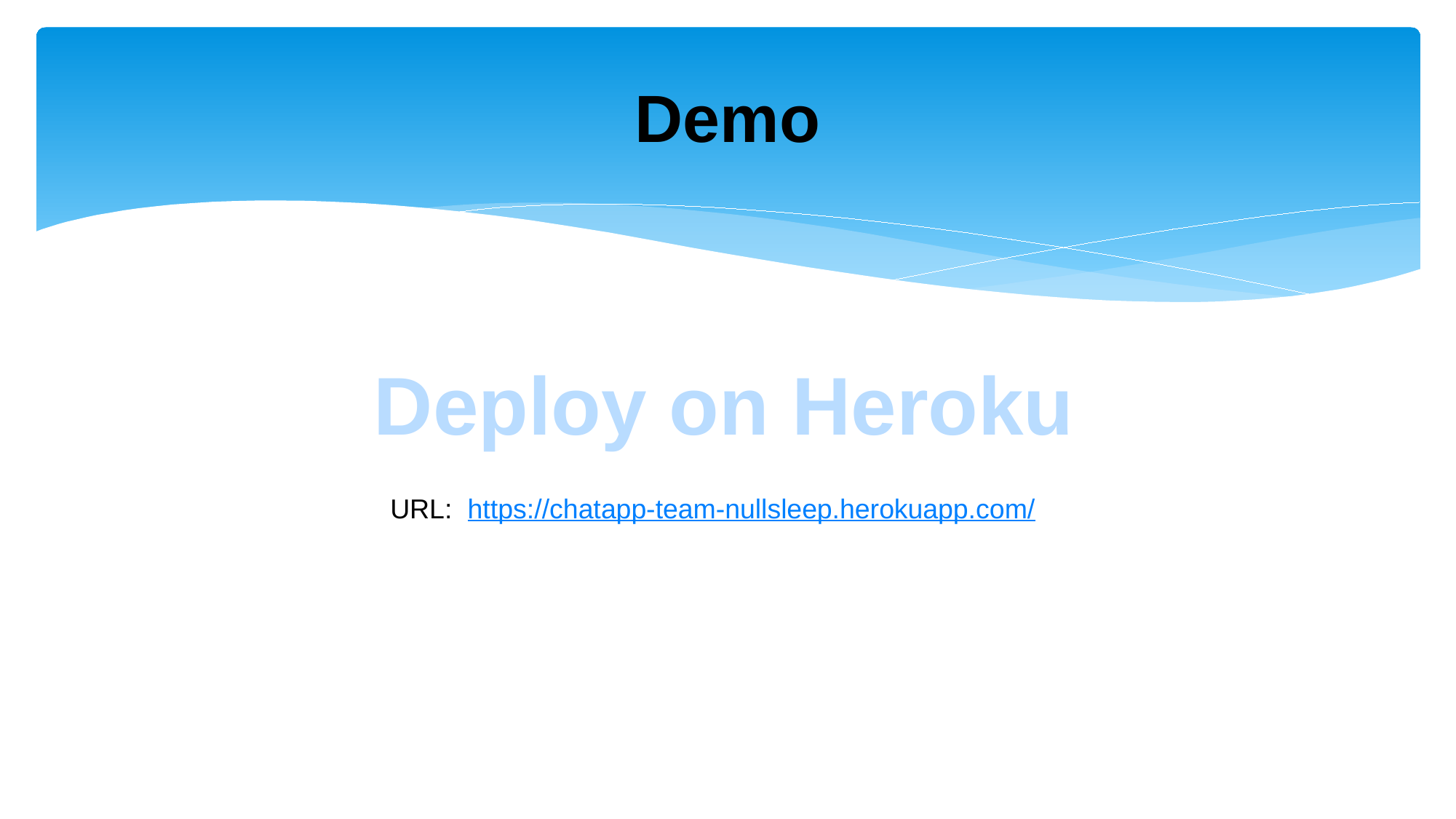

# Demo
Deploy on Heroku
URL:  https://chatapp-team-nullsleep.herokuapp.com/